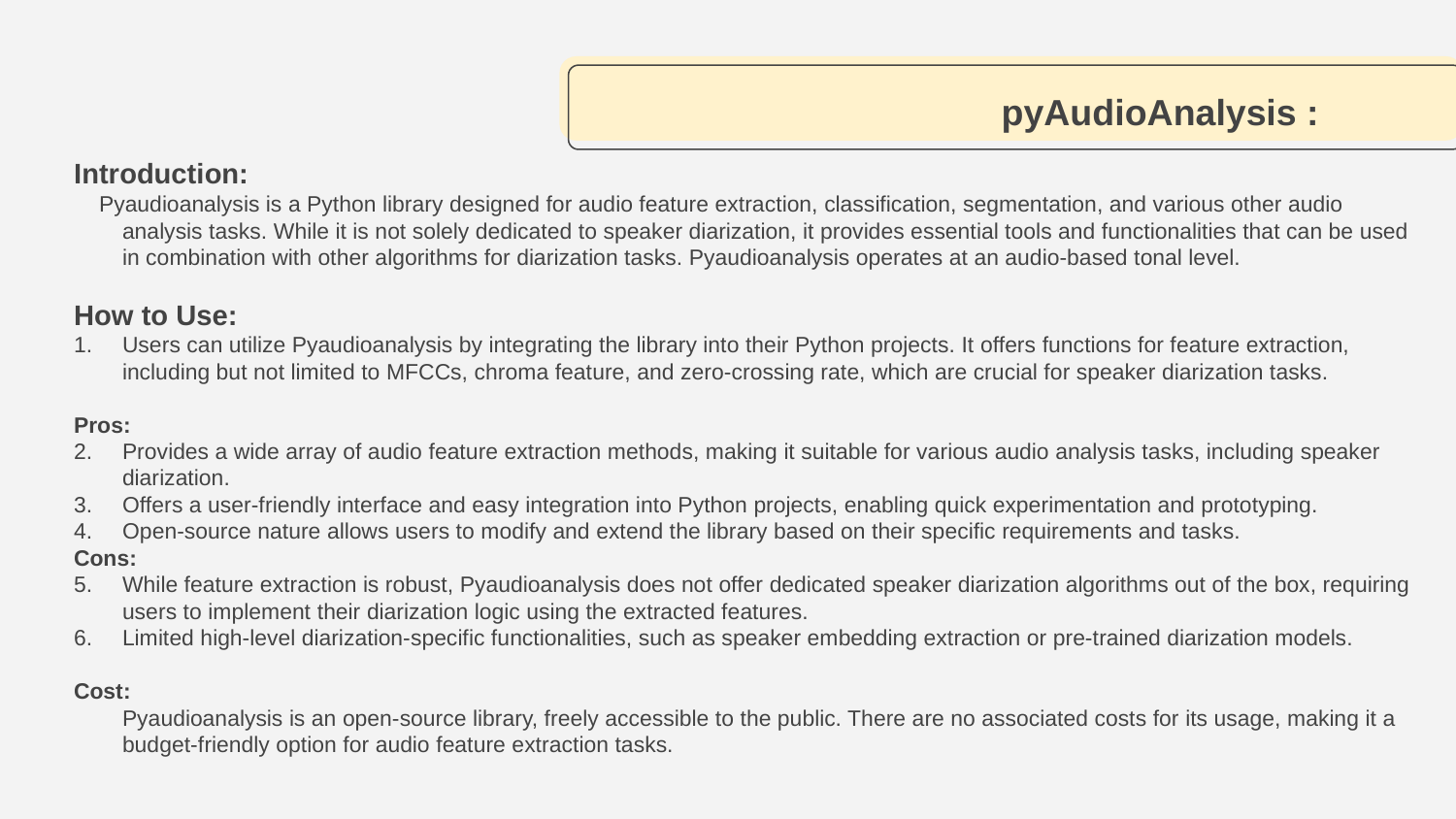

# pyAudioAnalysis :
Introduction:
    Pyaudioanalysis is a Python library designed for audio feature extraction, classification, segmentation, and various other audio analysis tasks. While it is not solely dedicated to speaker diarization, it provides essential tools and functionalities that can be used in combination with other algorithms for diarization tasks. Pyaudioanalysis operates at an audio-based tonal level.

How to Use:
Users can utilize Pyaudioanalysis by integrating the library into their Python projects. It offers functions for feature extraction, including but not limited to MFCCs, chroma feature, and zero-crossing rate, which are crucial for speaker diarization tasks.

Pros:
Provides a wide array of audio feature extraction methods, making it suitable for various audio analysis tasks, including speaker diarization.
Offers a user-friendly interface and easy integration into Python projects, enabling quick experimentation and prototyping.
Open-source nature allows users to modify and extend the library based on their specific requirements and tasks.
Cons:
While feature extraction is robust, Pyaudioanalysis does not offer dedicated speaker diarization algorithms out of the box, requiring users to implement their diarization logic using the extracted features.
Limited high-level diarization-specific functionalities, such as speaker embedding extraction or pre-trained diarization models.

Cost:
	Pyaudioanalysis is an open-source library, freely accessible to the public. There are no associated costs for its usage, making it a budget-friendly option for audio feature extraction tasks.

.